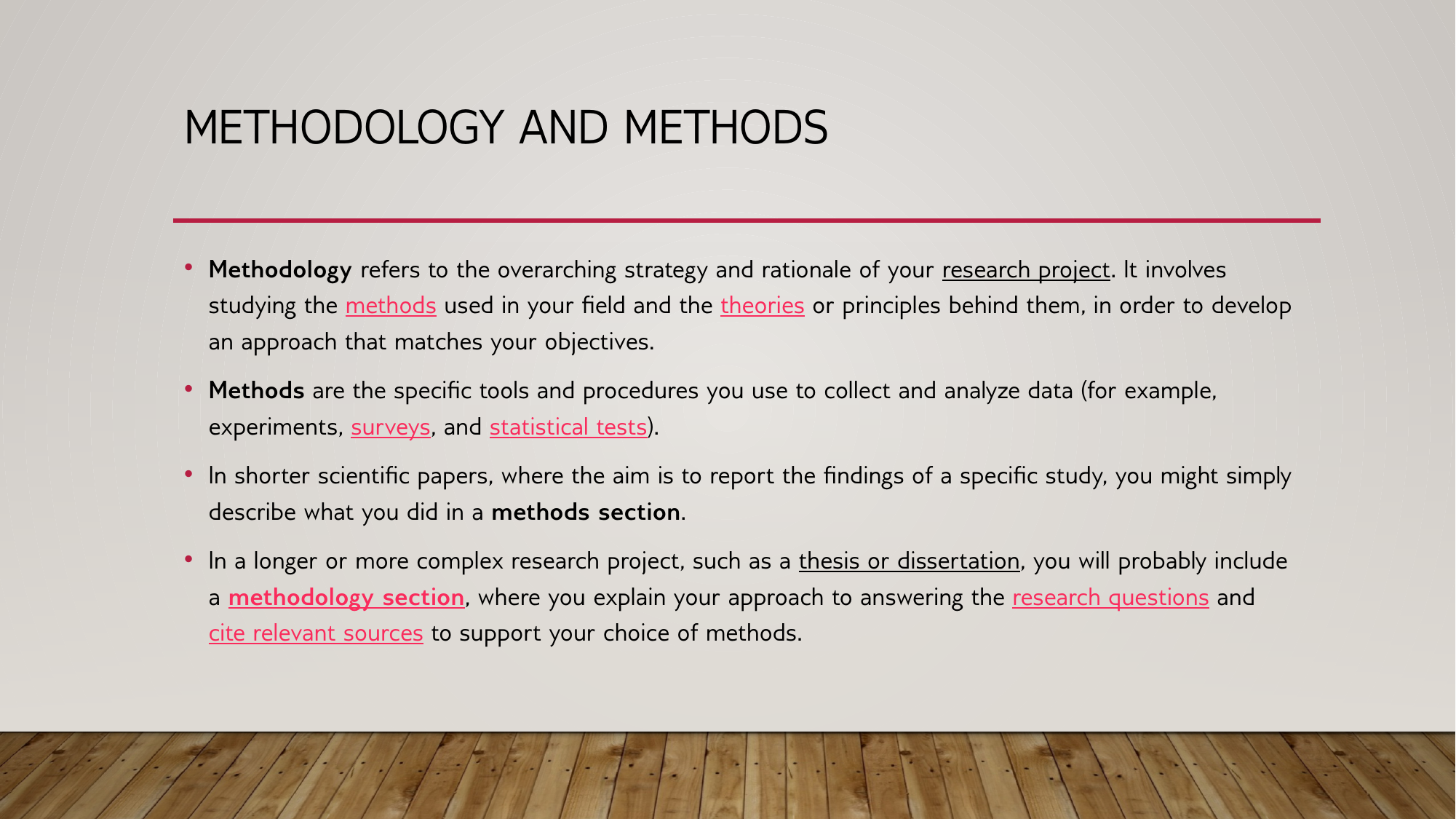

# Methodology and Methods
Methodology refers to the overarching strategy and rationale of your research project. It involves studying the methods used in your field and the theories or principles behind them, in order to develop an approach that matches your objectives.
Methods are the specific tools and procedures you use to collect and analyze data (for example, experiments, surveys, and statistical tests).
In shorter scientific papers, where the aim is to report the findings of a specific study, you might simply describe what you did in a methods section.
In a longer or more complex research project, such as a thesis or dissertation, you will probably include a methodology section, where you explain your approach to answering the research questions and cite relevant sources to support your choice of methods.